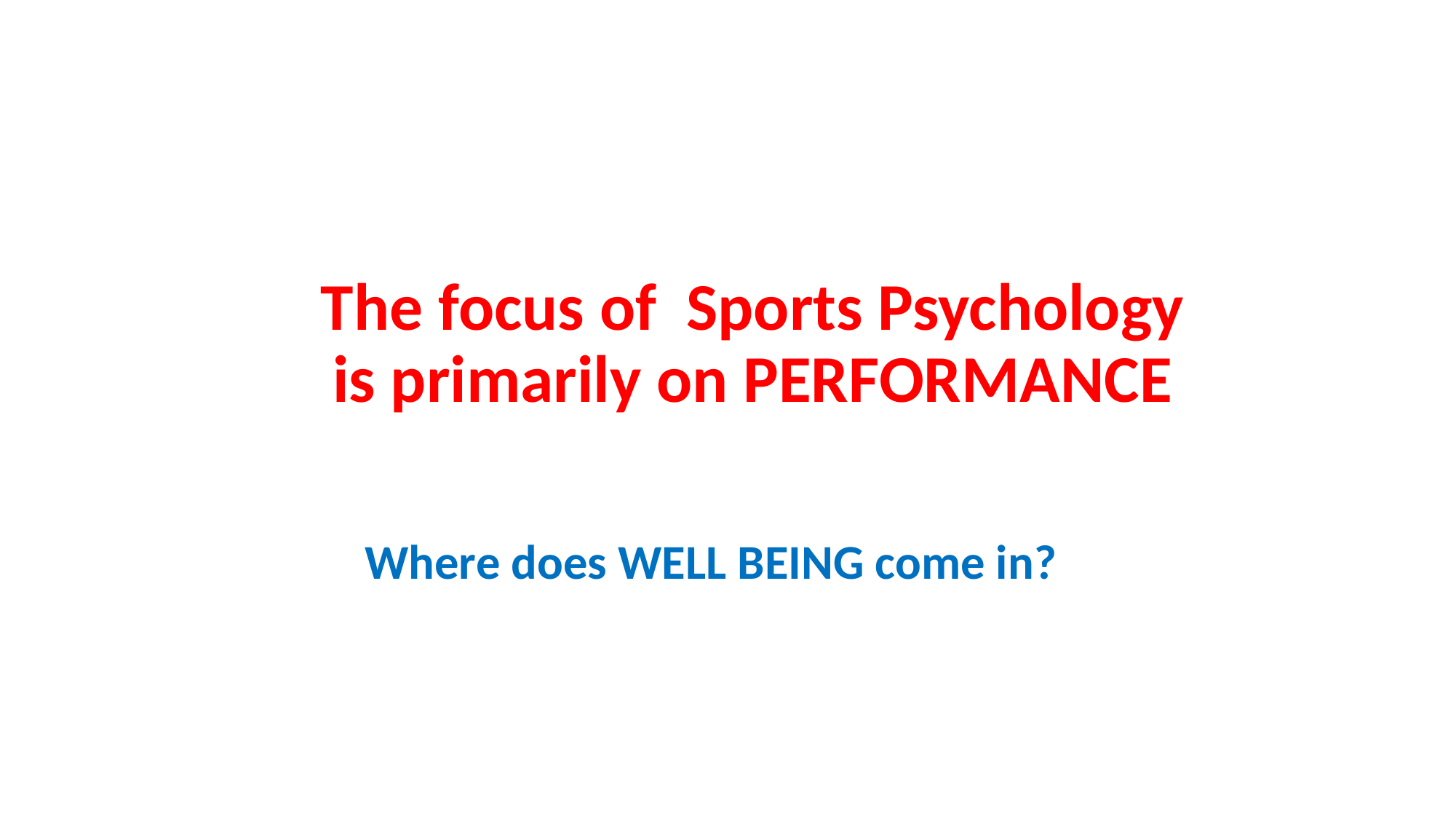

# The focus of  Sports Psychology is primarily on PERFORMANCE
Where does WELL BEING come in?